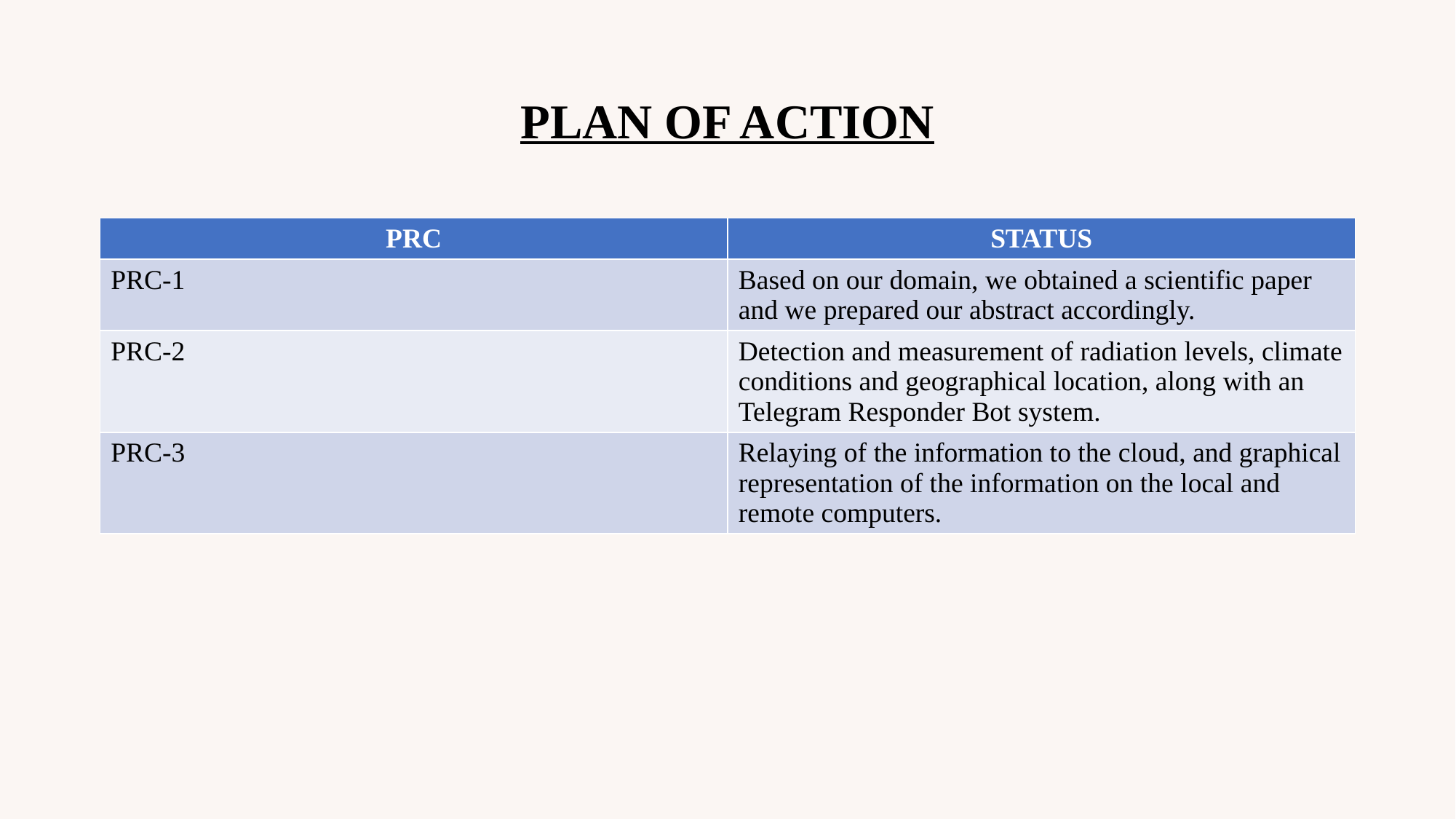

PLAN OF ACTION
| PRC | STATUS |
| --- | --- |
| PRC-1 | Based on our domain, we obtained a scientific paper and we prepared our abstract accordingly. |
| PRC-2 | Detection and measurement of radiation levels, climate conditions and geographical location, along with an Telegram Responder Bot system. |
| PRC-3 | Relaying of the information to the cloud, and graphical representation of the information on the local and remote computers. |